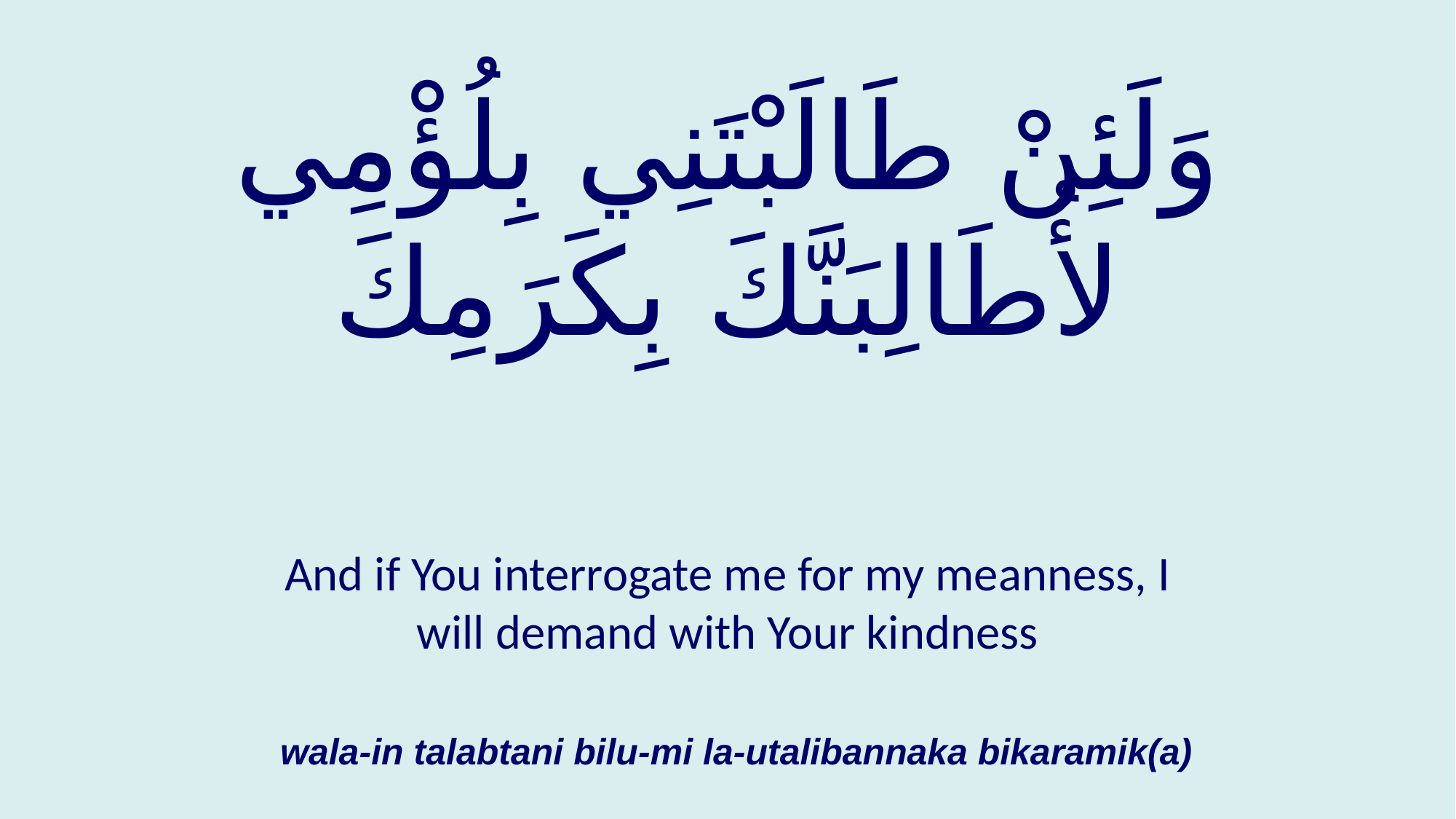

# وَلَئِنْ طَالَبْتَنِي بِلُؤْمِي لأُطَالِبَنَّكَ بِكَرَمِكَ
And if You interrogate me for my meanness, I will demand with Your kindness
wala-in talabtani bilu-mi la-utalibannaka bikaramik(a)